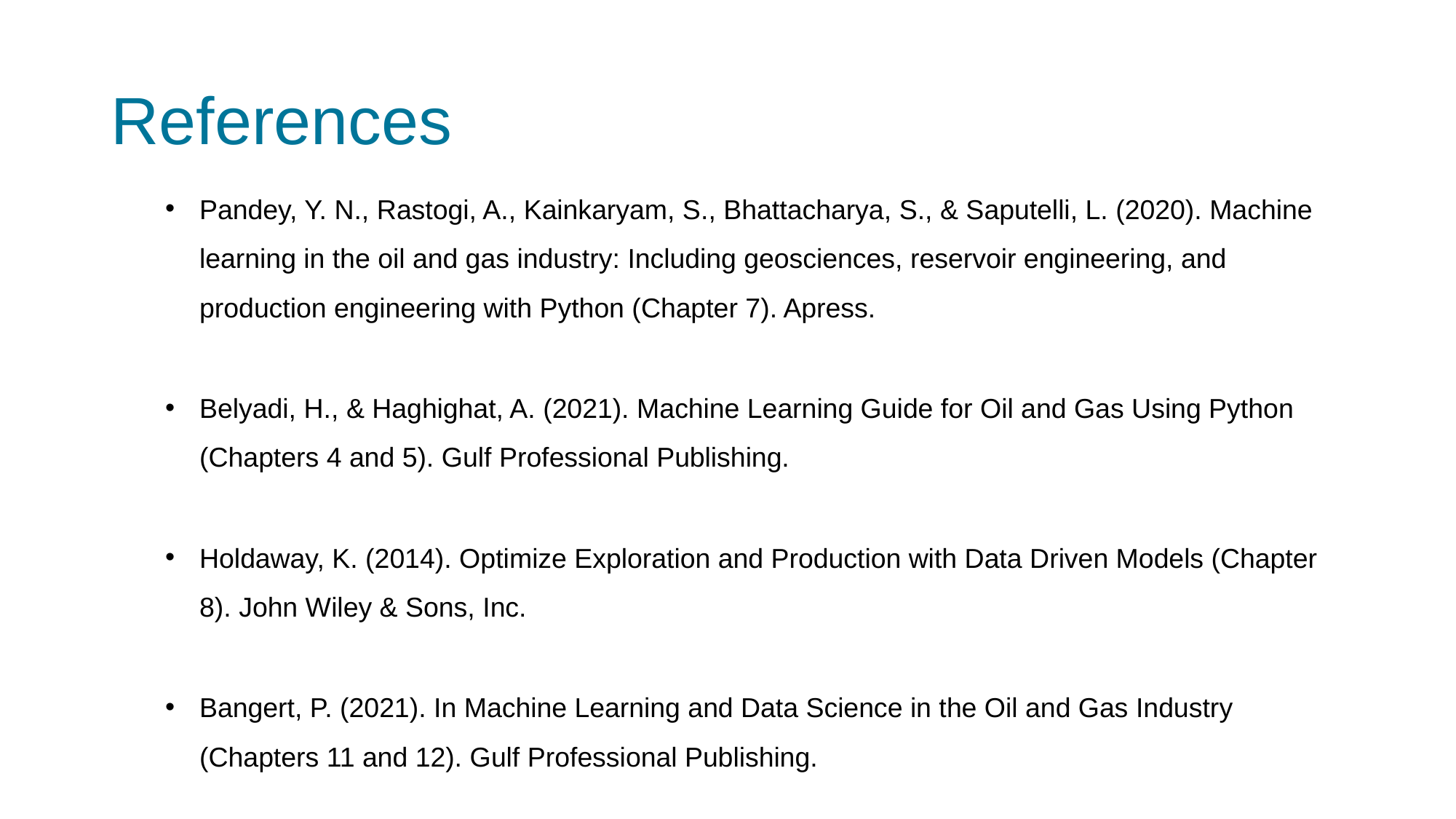

# References
Pandey, Y. N., Rastogi, A., Kainkaryam, S., Bhattacharya, S., & Saputelli, L. (2020). Machine learning in the oil and gas industry: Including geosciences, reservoir engineering, and production engineering with Python (Chapter 7). Apress.

Belyadi, H., & Haghighat, A. (2021). Machine Learning Guide for Oil and Gas Using Python (Chapters 4 and 5). Gulf Professional Publishing.

Holdaway, K. (2014). Optimize Exploration and Production with Data Driven Models (Chapter 8). John Wiley & Sons, Inc.

Bangert, P. (2021). In Machine Learning and Data Science in the Oil and Gas Industry (Chapters 11 and 12). Gulf Professional Publishing.